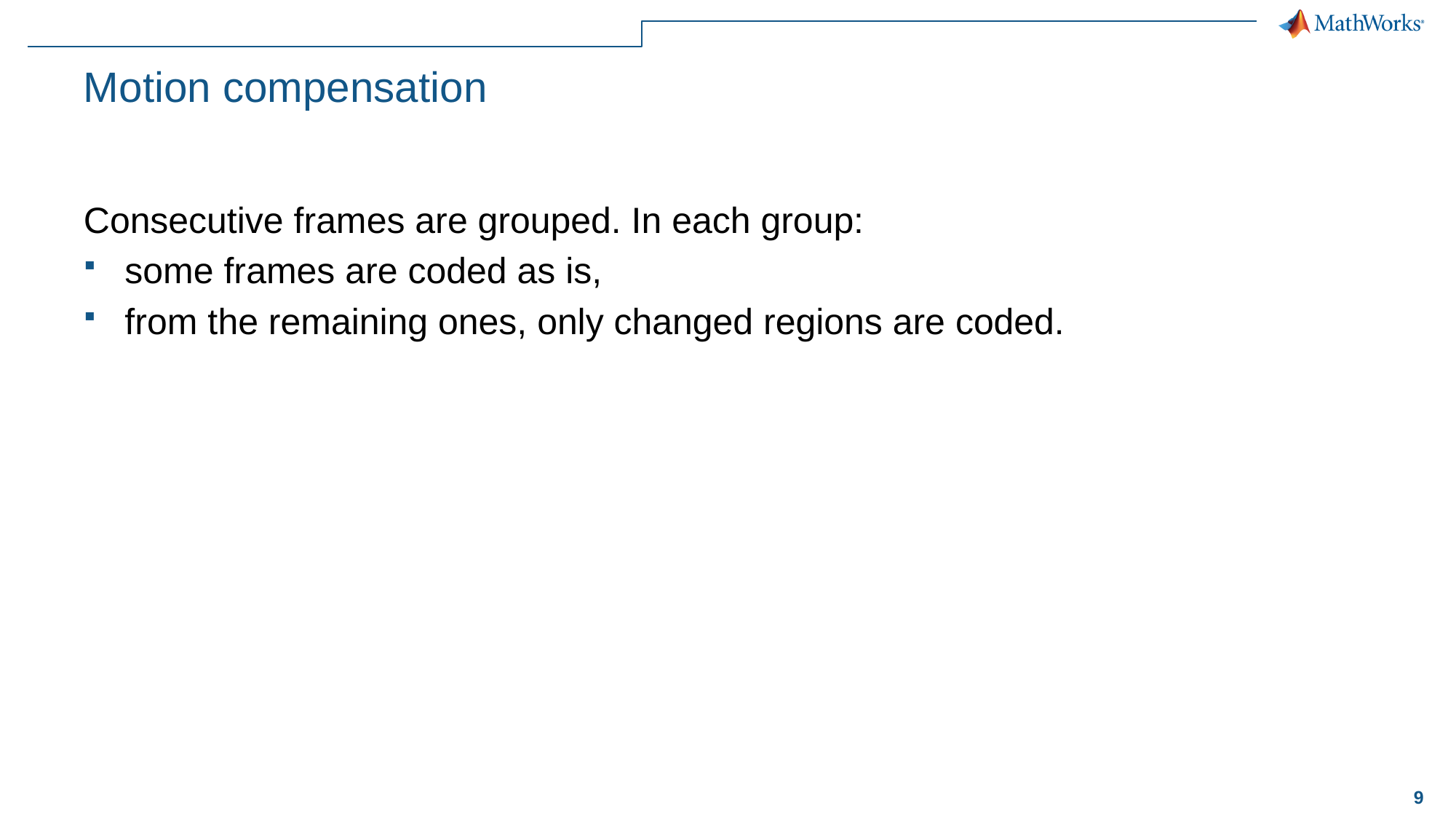

# Motion compensation
Consecutive frames are grouped. In each group:
some frames are coded as is,
from the remaining ones, only changed regions are coded.